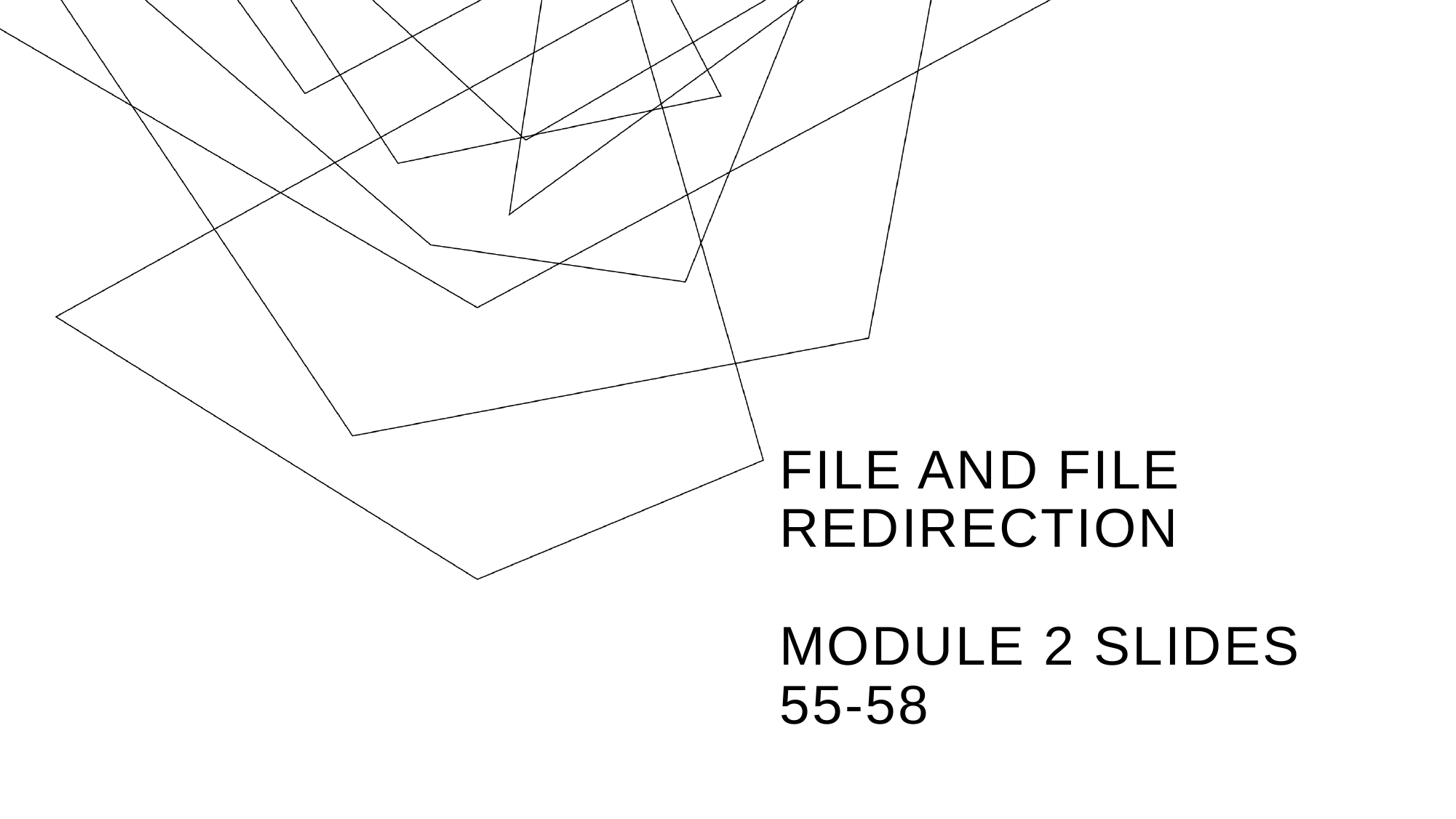

# File and file Redirection Module 2 slides 55-58